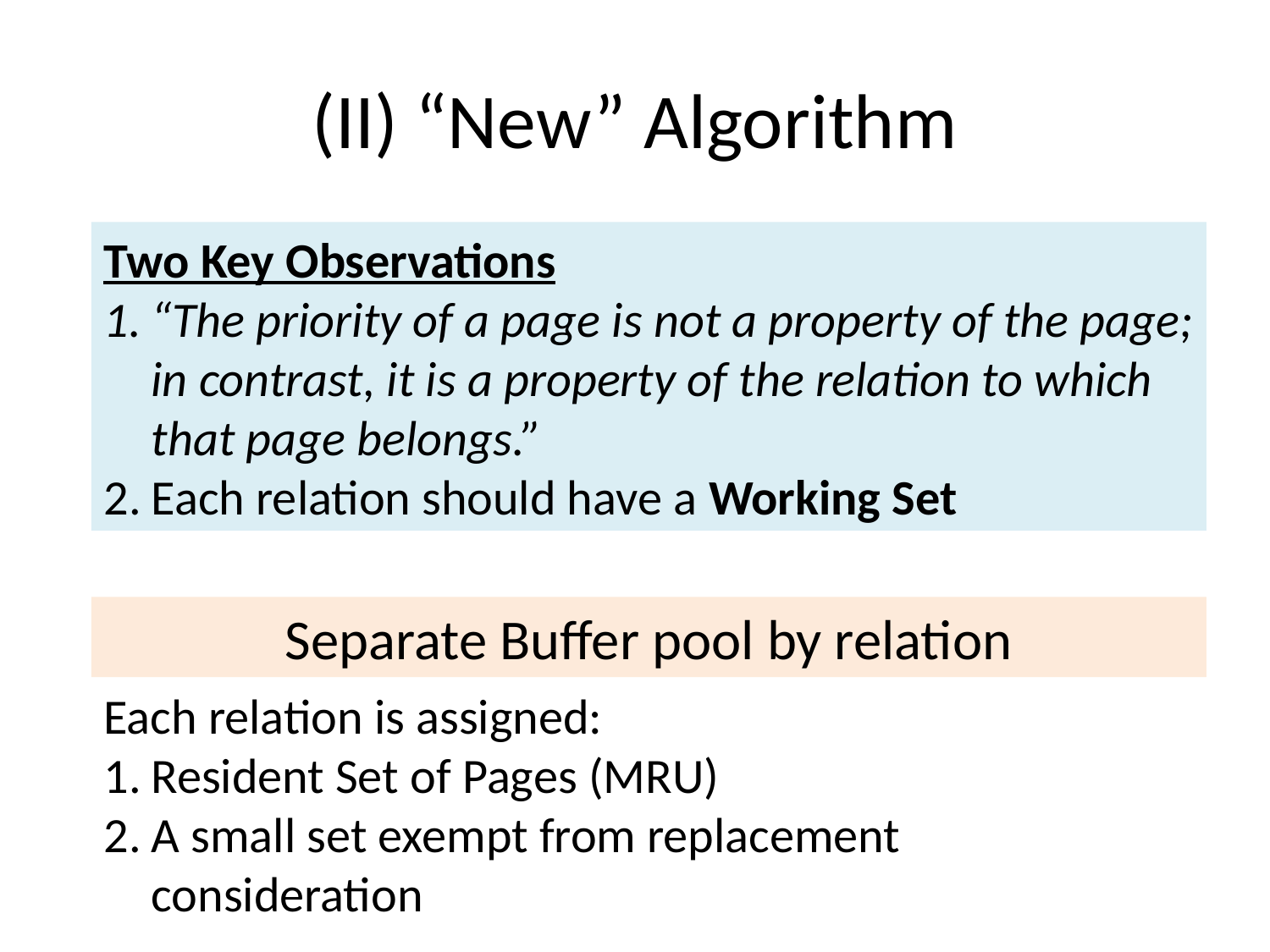

# (II) “New” Algorithm
Two Key Observations
“The priority of a page is not a property of the page; in contrast, it is a property of the relation to which that page belongs.”
Each relation should have a Working Set
Separate Buffer pool by relation
Each relation is assigned:
Resident Set of Pages (MRU)
A small set exempt from replacement consideration